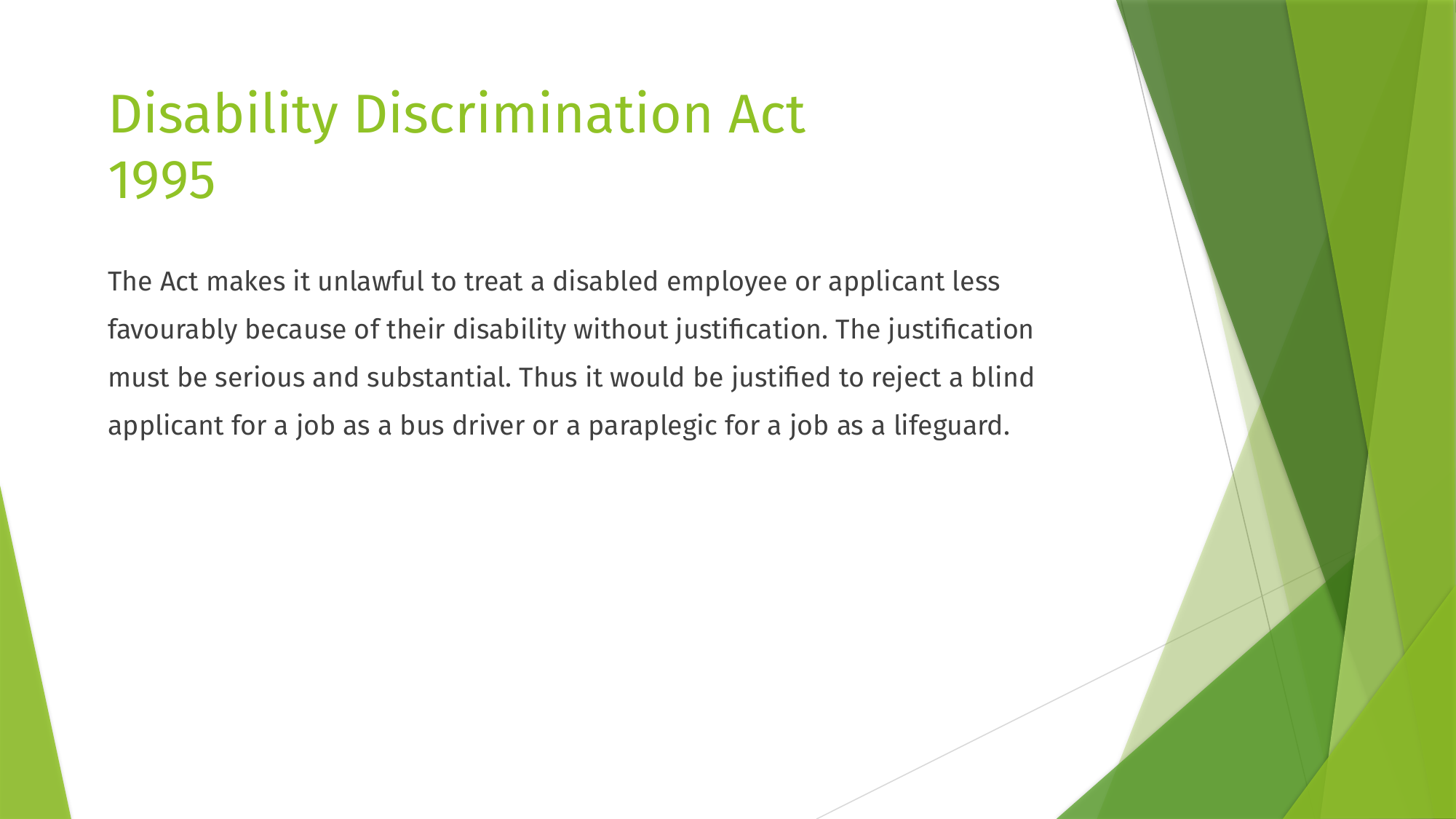

# Disability Discrimination Act 1995
The Act makes it unlawful to treat a disabled employee or applicant less
favourably because of their disability without justification. The justification
must be serious and substantial. Thus it would be justified to reject a blind
applicant for a job as a bus driver or a paraplegic for a job as a lifeguard.